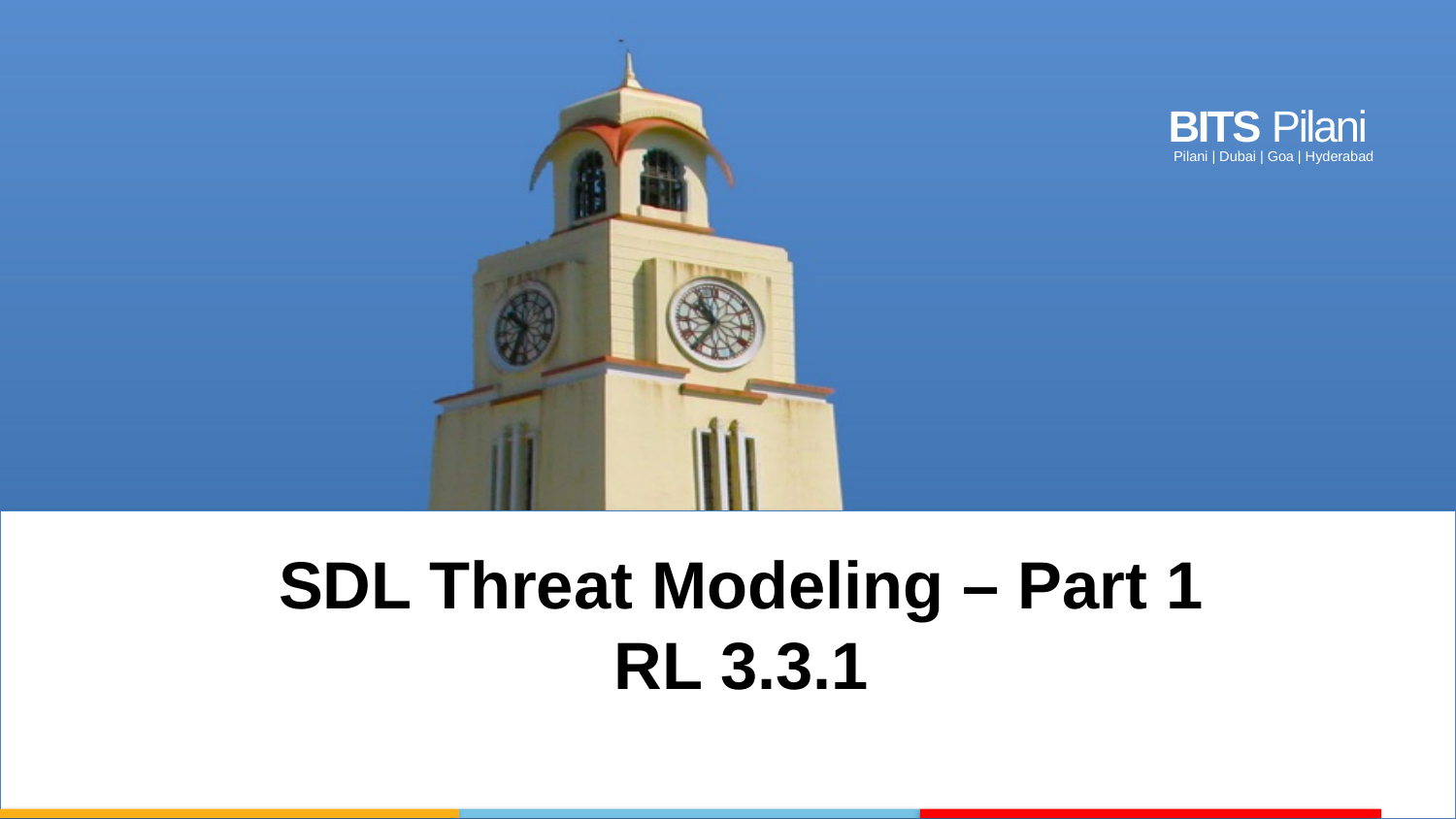

SDL Threat Modeling – Part 1
RL 3.3.1